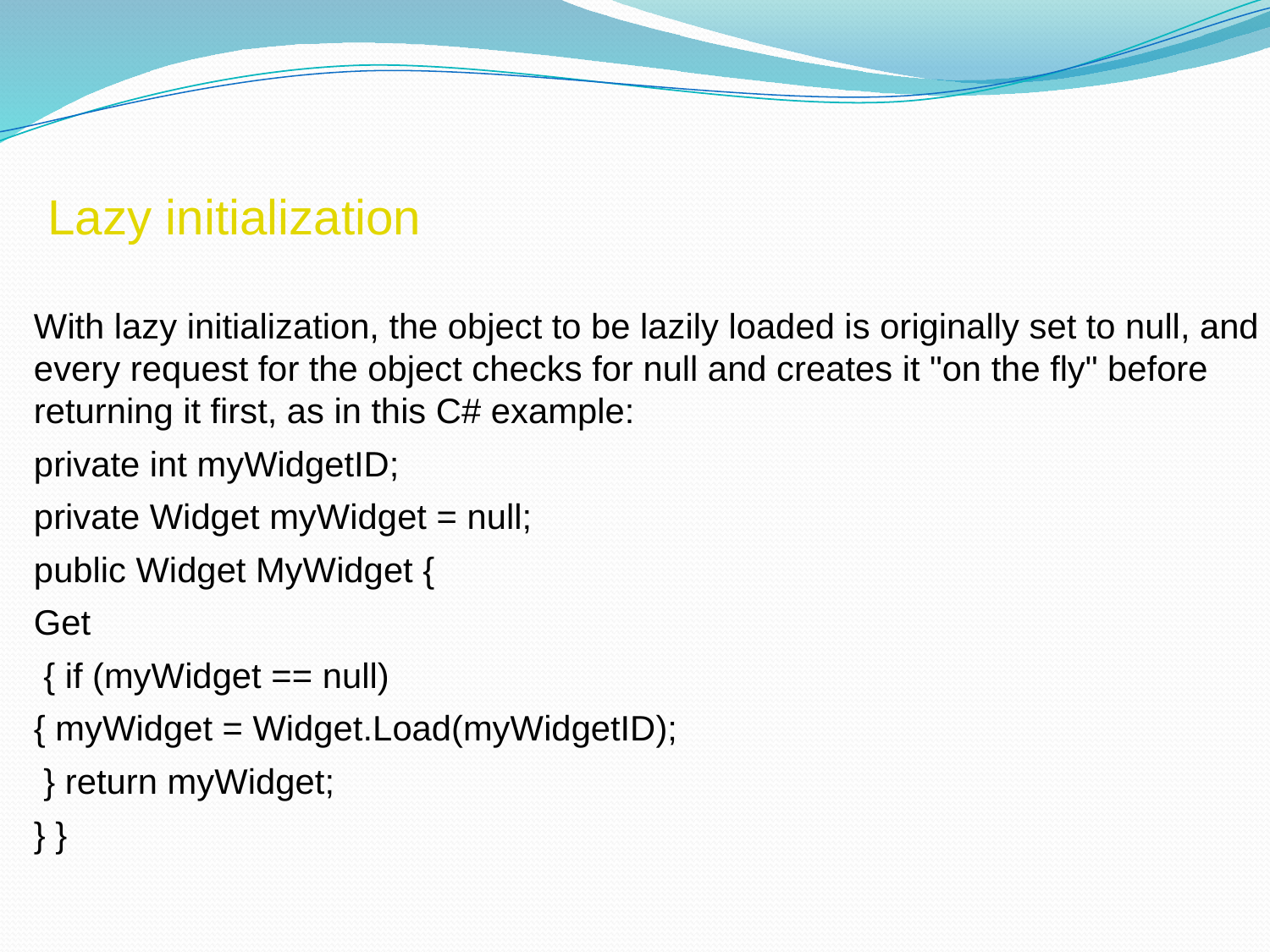

Lazy initialization

With lazy initialization, the object to be lazily loaded is originally set to null, and every request for the object checks for null and creates it "on the fly" before returning it first, as in this C# example:
private int myWidgetID;
private Widget myWidget = null;
public Widget MyWidget {
Get
 { if (myWidget == null)
{ myWidget = Widget.Load(myWidgetID);
 } return myWidget;
} }